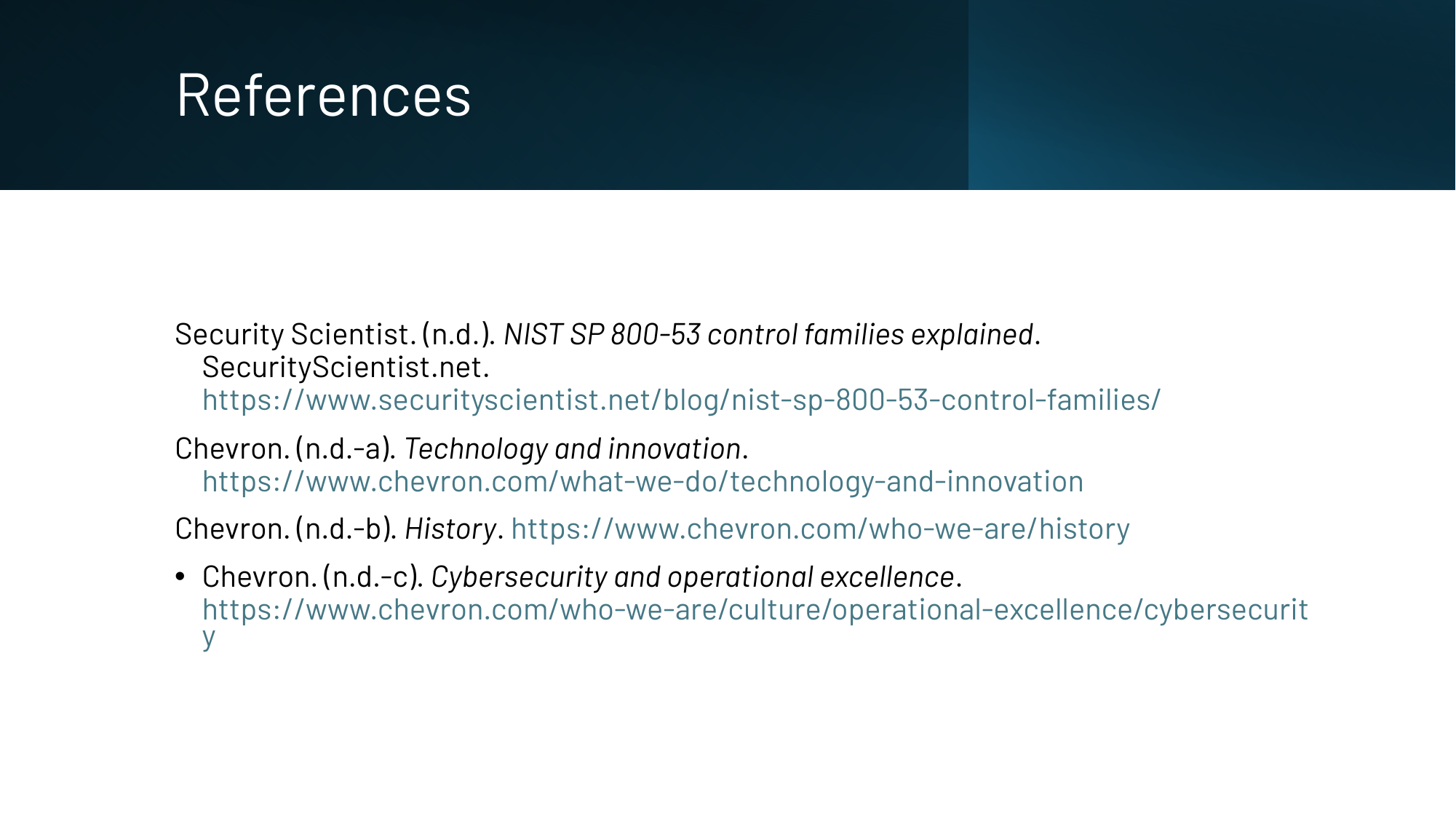

# References
Security Scientist. (n.d.). NIST SP 800-53 control families explained. SecurityScientist.net. https://www.securityscientist.net/blog/nist-sp-800-53-control-families/
Chevron. (n.d.-a). Technology and innovation. https://www.chevron.com/what-we-do/technology-and-innovation
Chevron. (n.d.-b). History. https://www.chevron.com/who-we-are/history
Chevron. (n.d.-c). Cybersecurity and operational excellence. https://www.chevron.com/who-we-are/culture/operational-excellence/cybersecurity